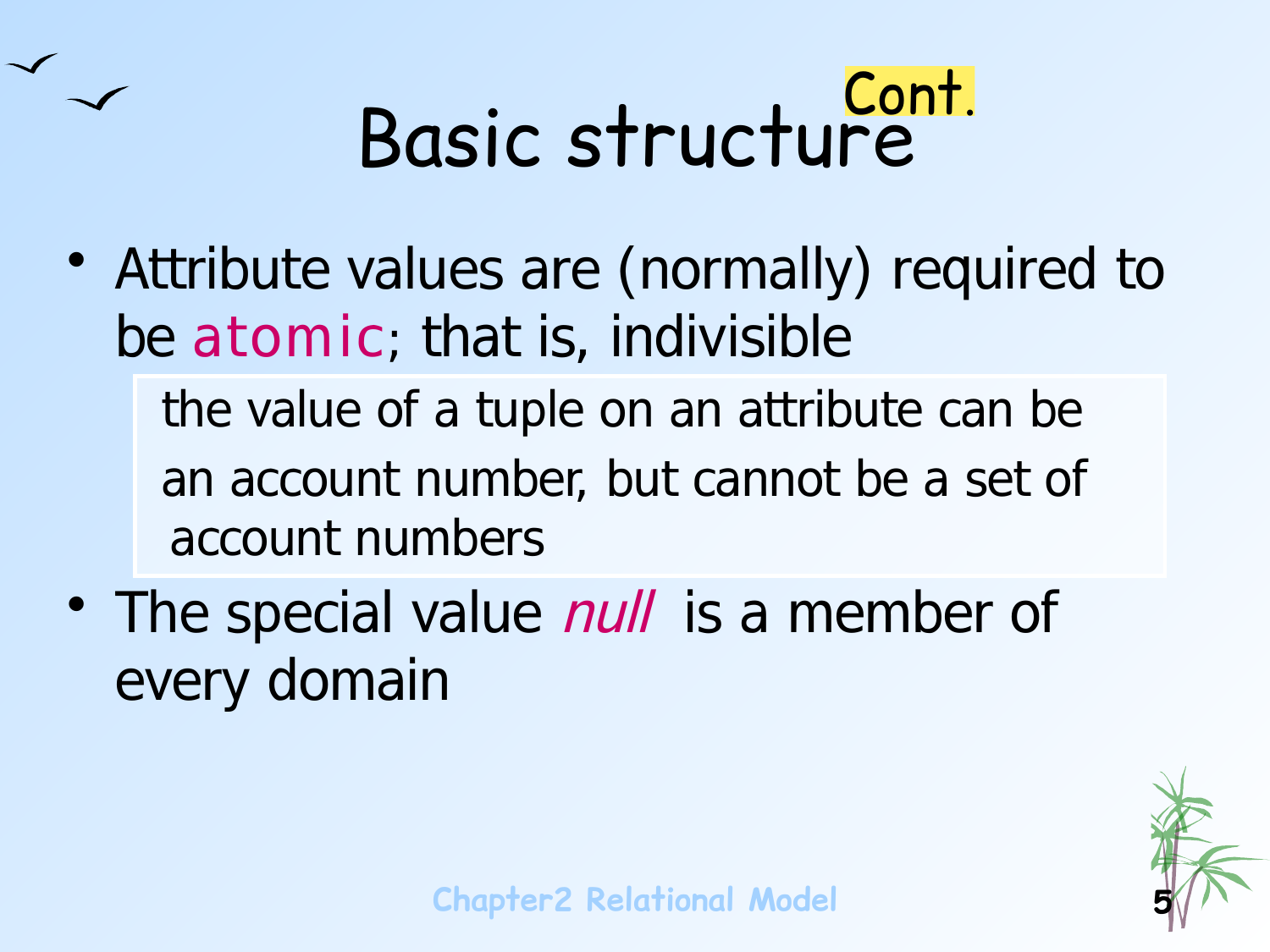

# Basic structure
Cont.
Attribute values are (normally) required to be atomic; that is, indivisible
  the value of a tuple on an attribute can be
  an account number, but cannot be a set of account numbers
The special value null  is a member of every domain

Chapter2 Relational Model
5